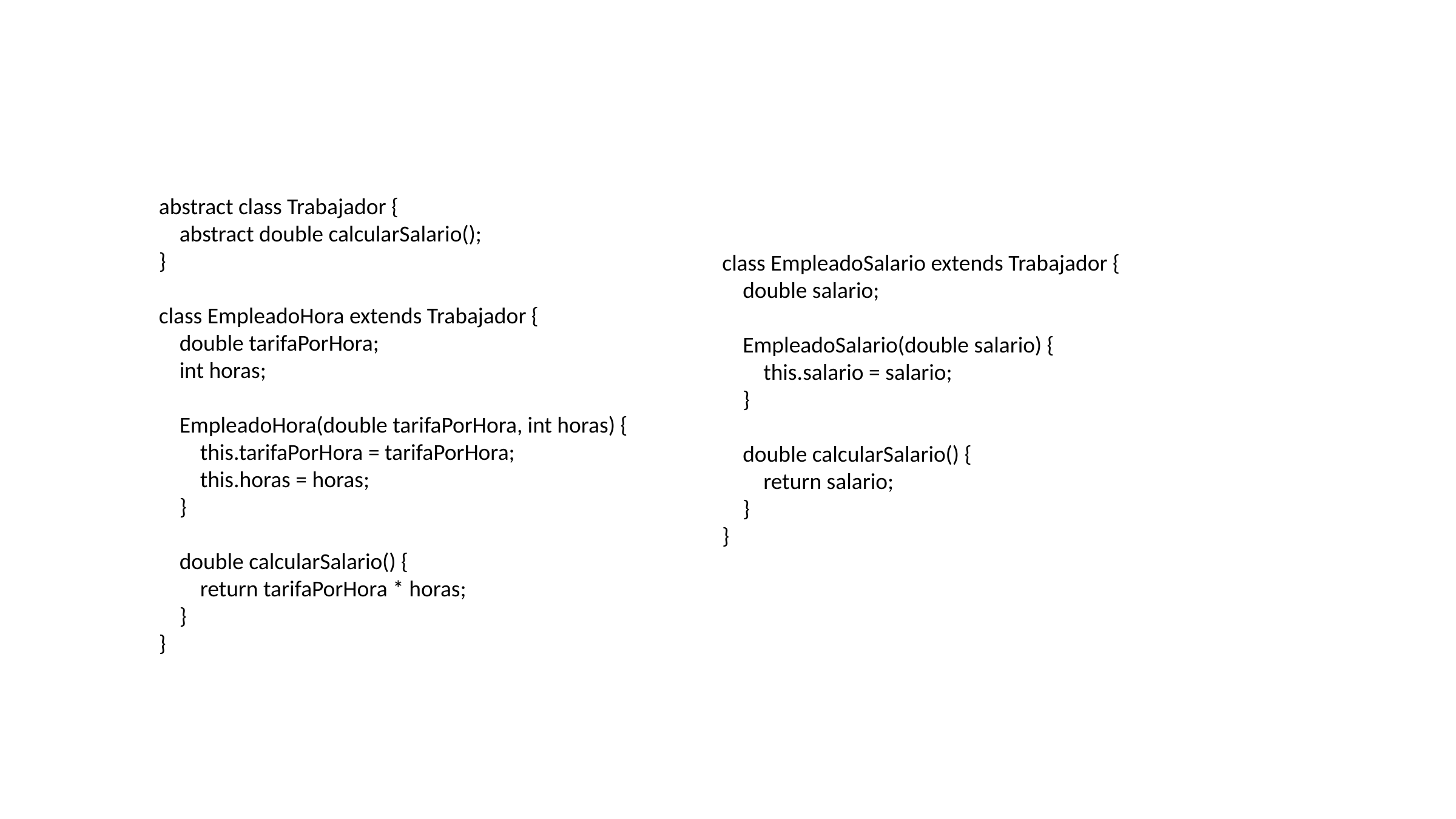

abstract class Trabajador {
    abstract double calcularSalario();
}

class EmpleadoHora extends Trabajador {
    double tarifaPorHora;
    int horas;

    EmpleadoHora(double tarifaPorHora, int horas) {
        this.tarifaPorHora = tarifaPorHora;
        this.horas = horas;
    }

    double calcularSalario() {
        return tarifaPorHora * horas;
    }
}

class EmpleadoSalario extends Trabajador {
    double salario;

    EmpleadoSalario(double salario) {
        this.salario = salario;
    }

    double calcularSalario() {
        return salario;
    }
}